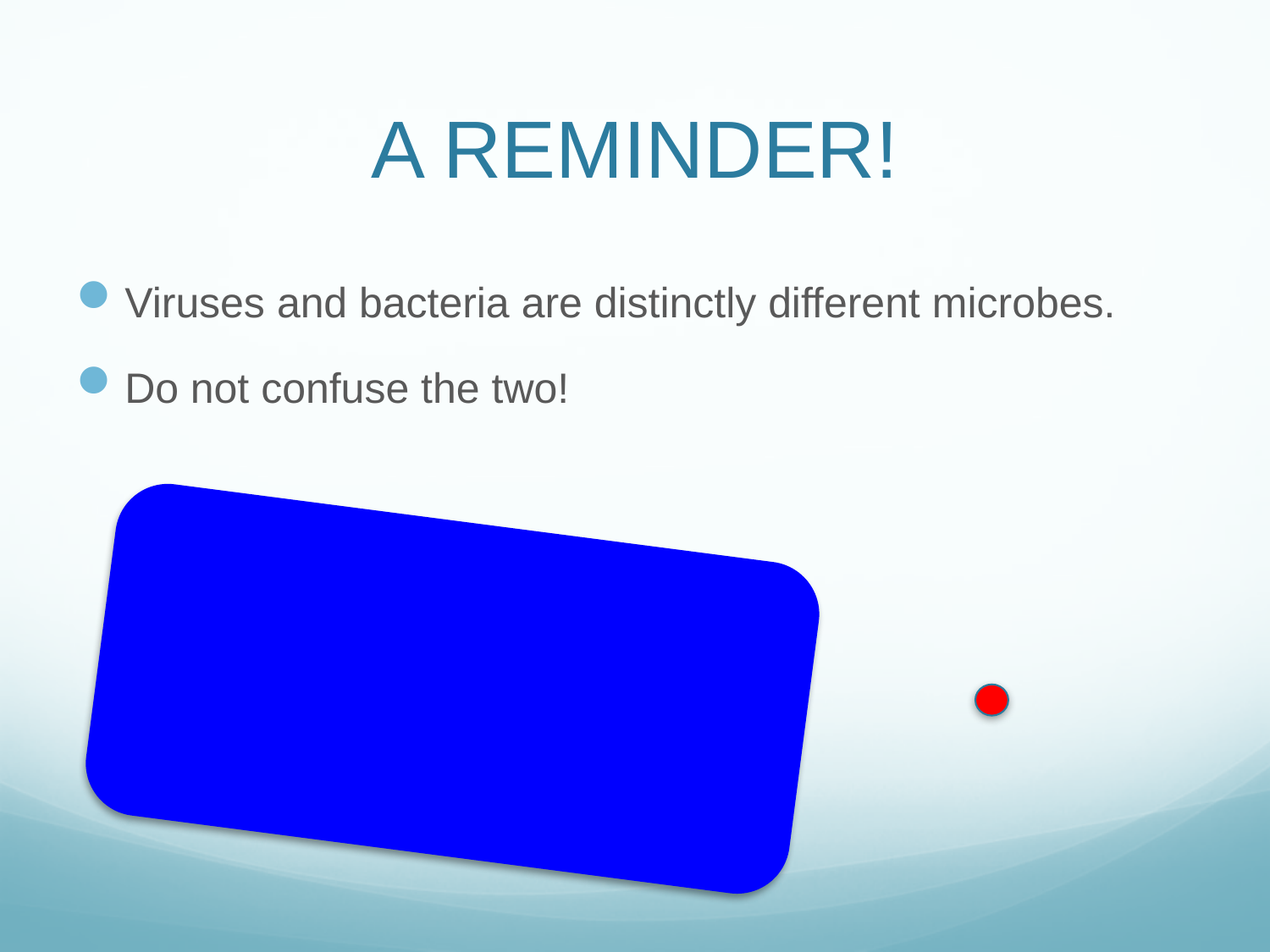

# A REMINDER!
Viruses and bacteria are distinctly different microbes.
Do not confuse the two!